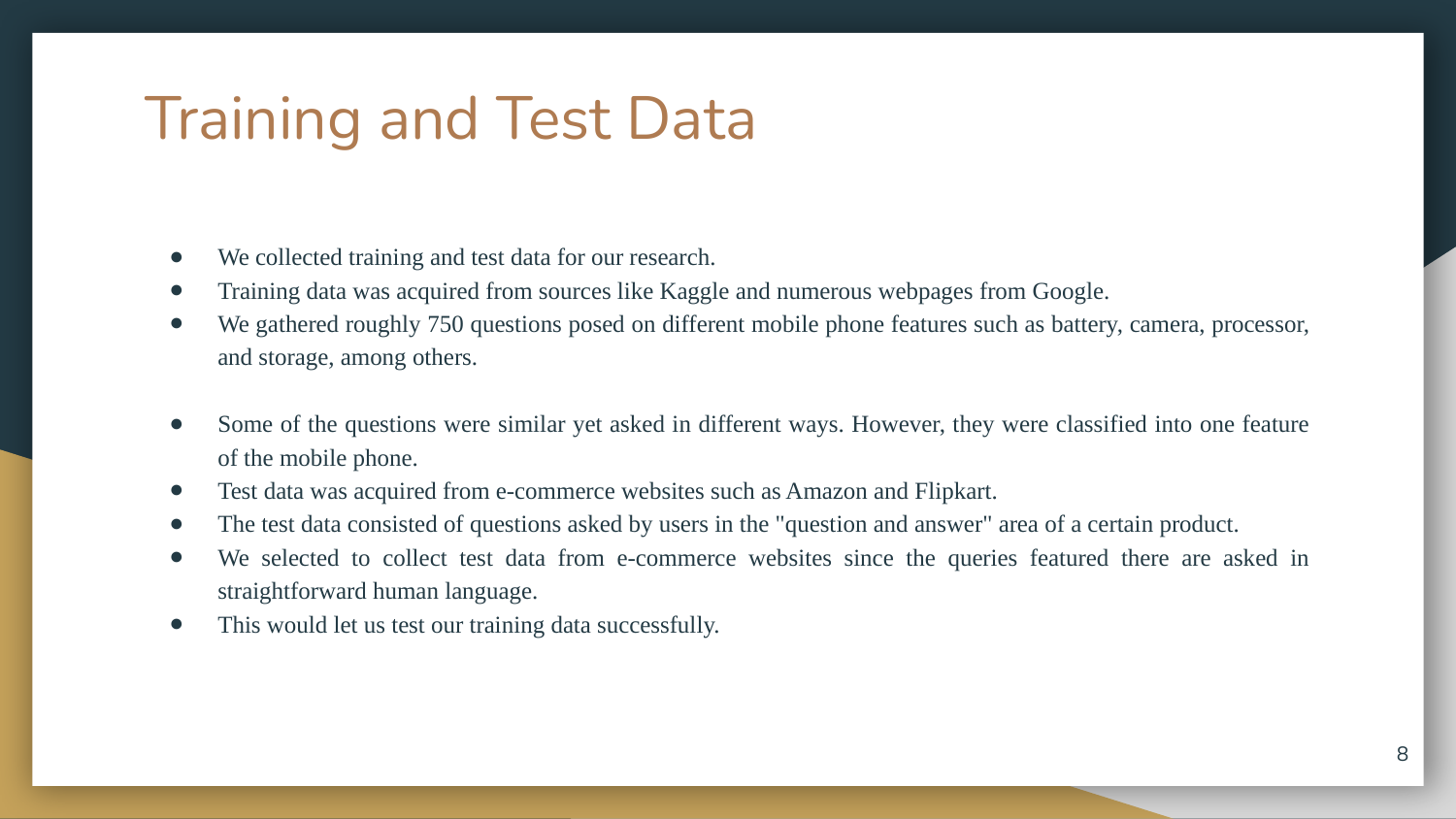

# Training and Test Data
We collected training and test data for our research.
Training data was acquired from sources like Kaggle and numerous webpages from Google.
We gathered roughly 750 questions posed on different mobile phone features such as battery, camera, processor, and storage, among others.

Some of the questions were similar yet asked in different ways. However, they were classified into one feature of the mobile phone.
Test data was acquired from e-commerce websites such as Amazon and Flipkart.
The test data consisted of questions asked by users in the "question and answer" area of a certain product.
We selected to collect test data from e-commerce websites since the queries featured there are asked in straightforward human language.
This would let us test our training data successfully.
8